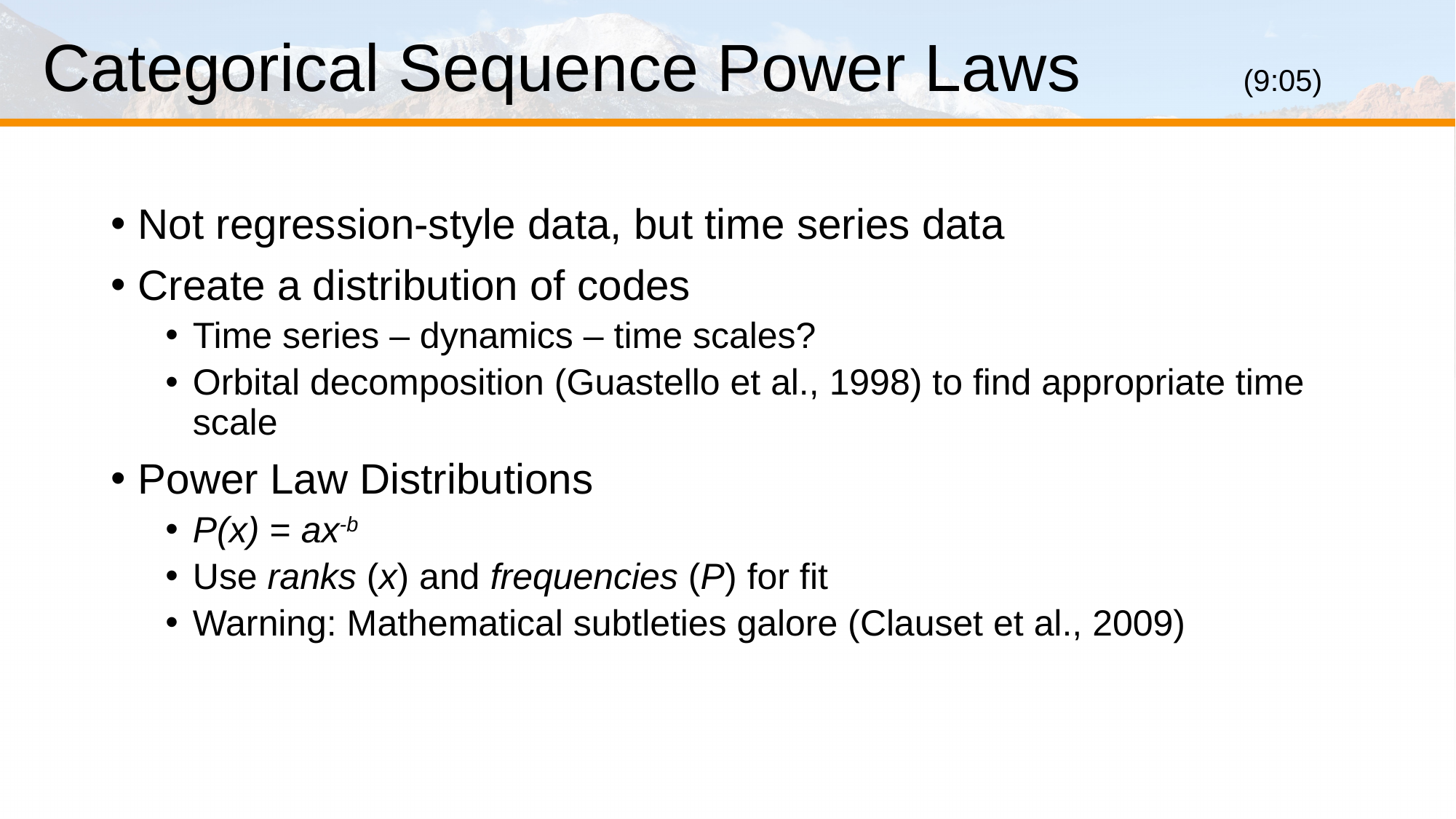

# Categorical Sequence Power Laws		(9:05)
Not regression-style data, but time series data
Create a distribution of codes
Time series – dynamics – time scales?
Orbital decomposition (Guastello et al., 1998) to find appropriate time scale
Power Law Distributions
P(x) = ax-b
Use ranks (x) and frequencies (P) for fit
Warning: Mathematical subtleties galore (Clauset et al., 2009)